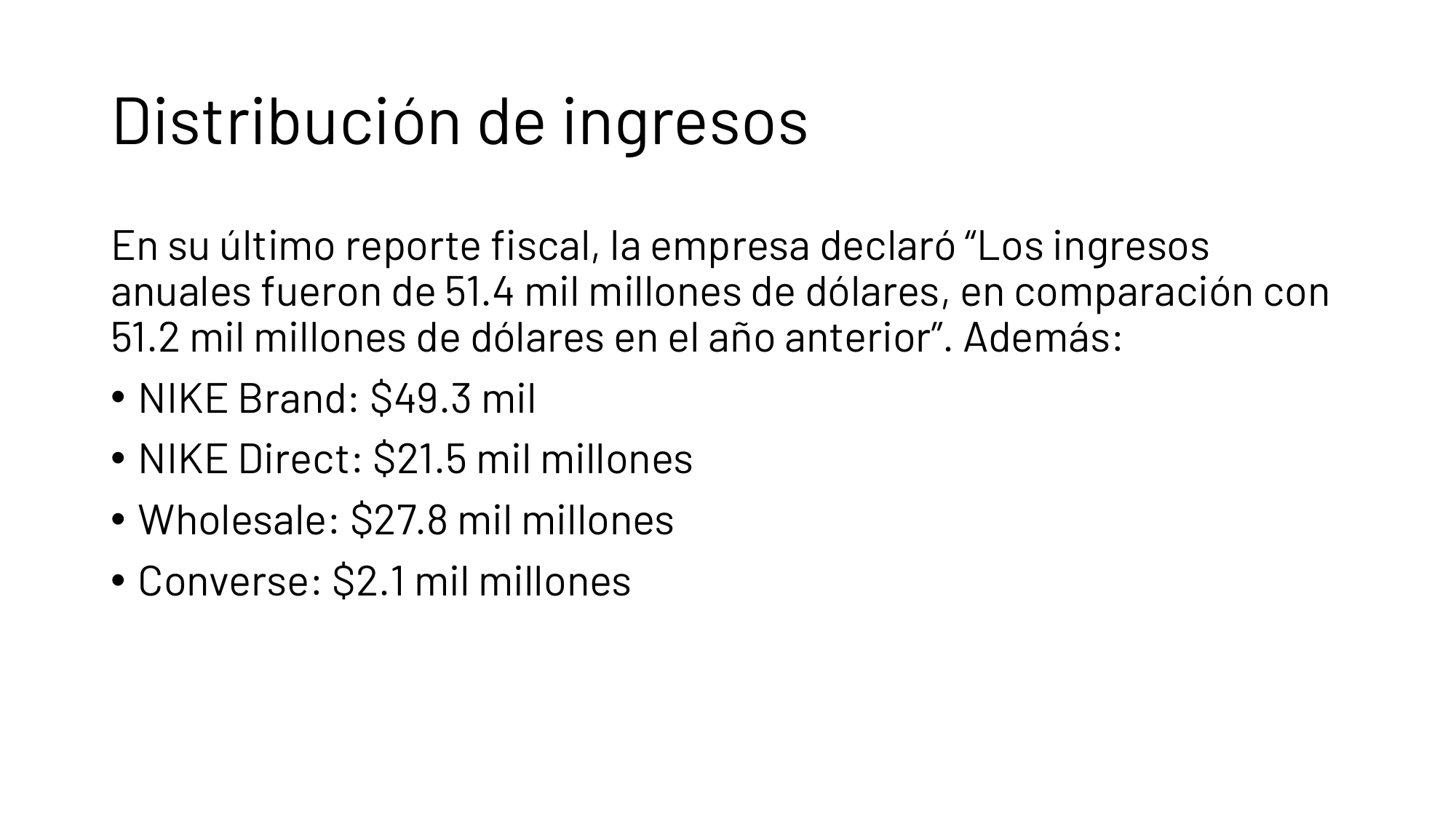

# Distribución de ingresos
En su último reporte fiscal, la empresa declaró “Los ingresos anuales fueron de 51.4 mil millones de dólares, en comparación con 51.2 mil millones de dólares en el año anterior”. Además:
NIKE Brand: $49.3 mil
NIKE Direct: $21.5 mil millones
Wholesale: $27.8 mil millones
Converse: $2.1 mil millones